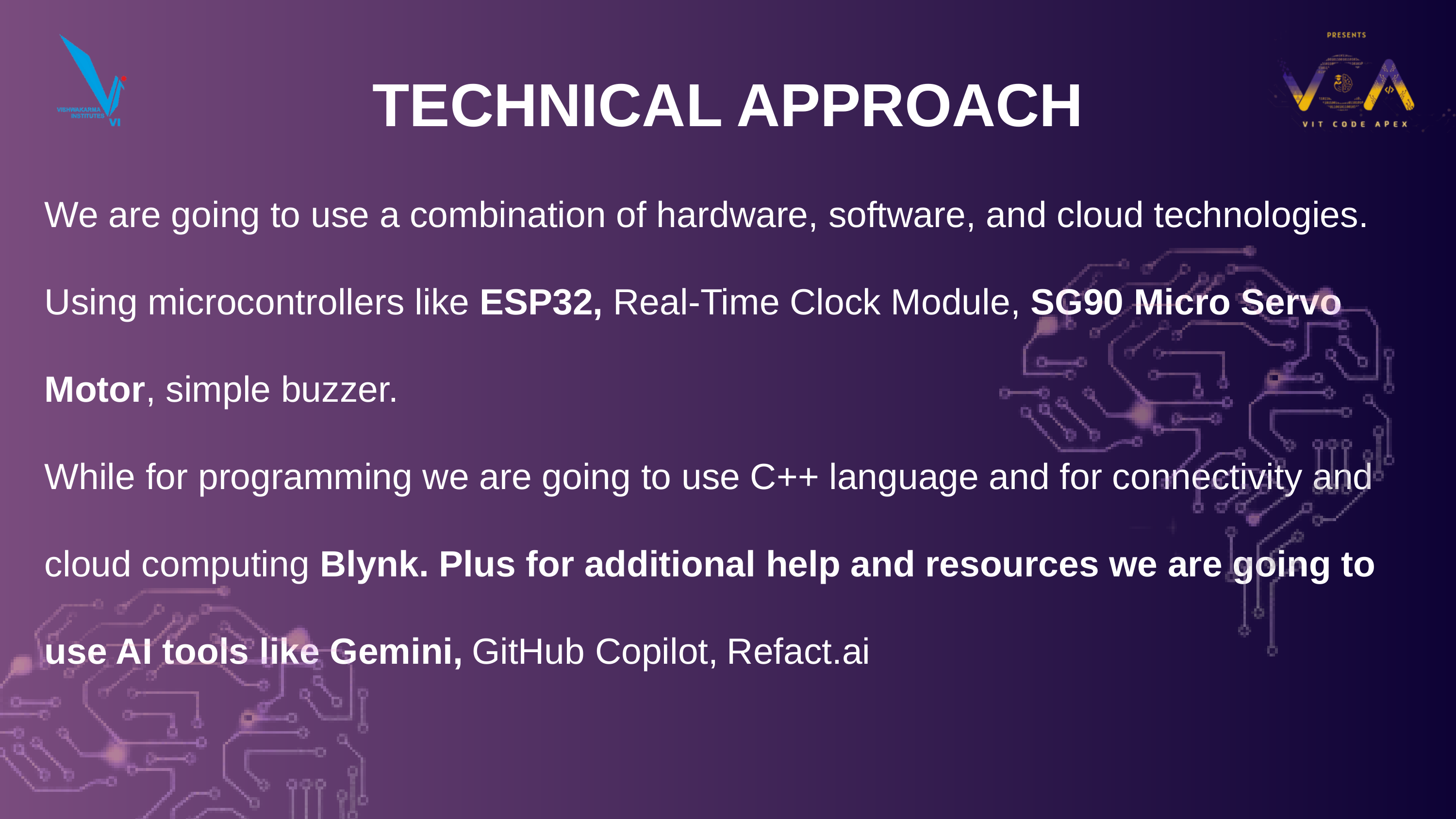

TECHNICAL APPROACH

We are going to use a combination of hardware, software, and cloud technologies. Using microcontrollers like ESP32, Real-Time Clock Module, SG90 Micro Servo Motor, simple buzzer.
While for programming we are going to use C++ language and for connectivity and cloud computing Blynk. Plus for additional help and resources we are going to use AI tools like Gemini, GitHub Copilot, Refact.ai